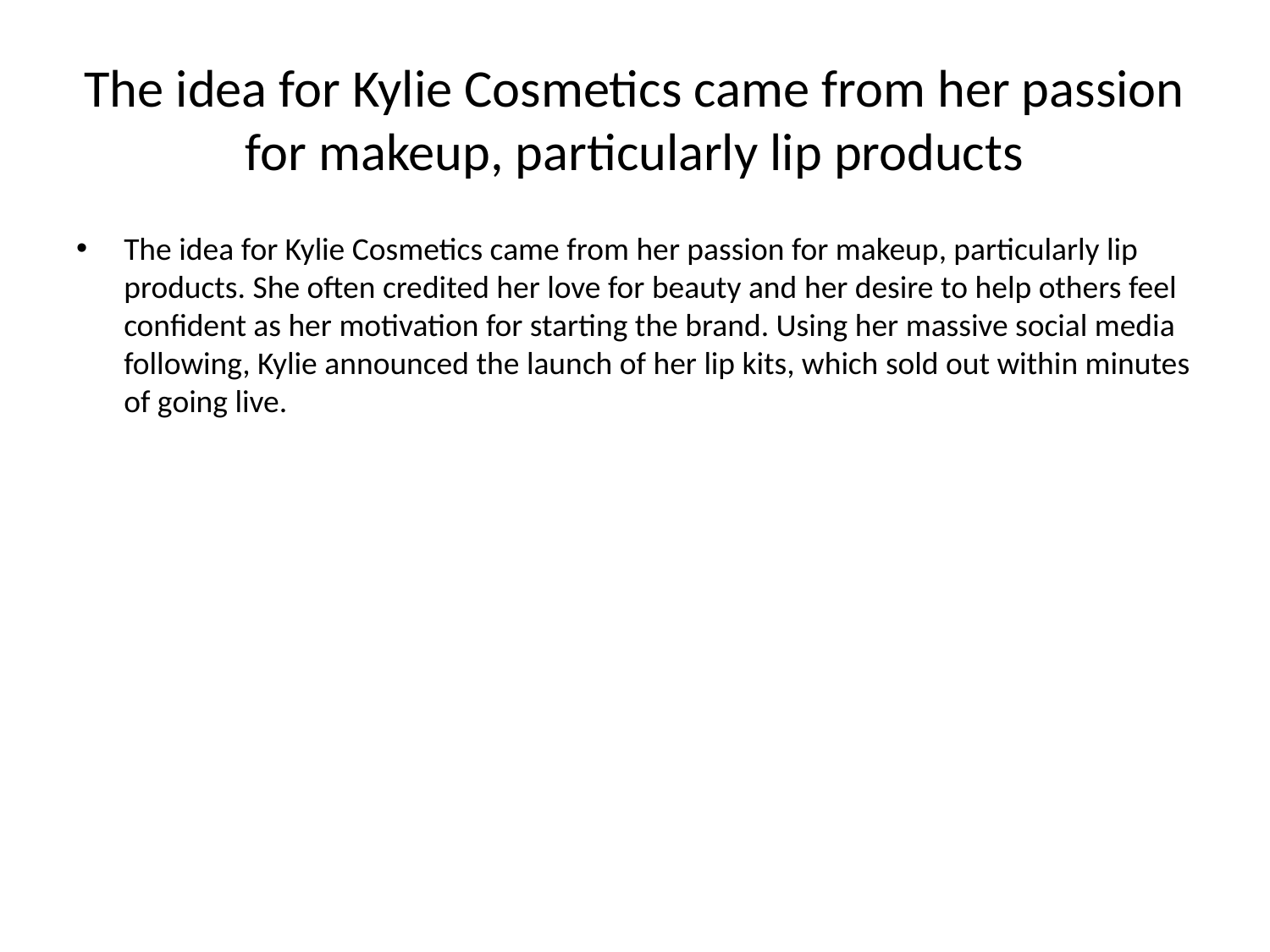

# The idea for Kylie Cosmetics came from her passion for makeup, particularly lip products
The idea for Kylie Cosmetics came from her passion for makeup, particularly lip products. She often credited her love for beauty and her desire to help others feel confident as her motivation for starting the brand. Using her massive social media following, Kylie announced the launch of her lip kits, which sold out within minutes of going live.